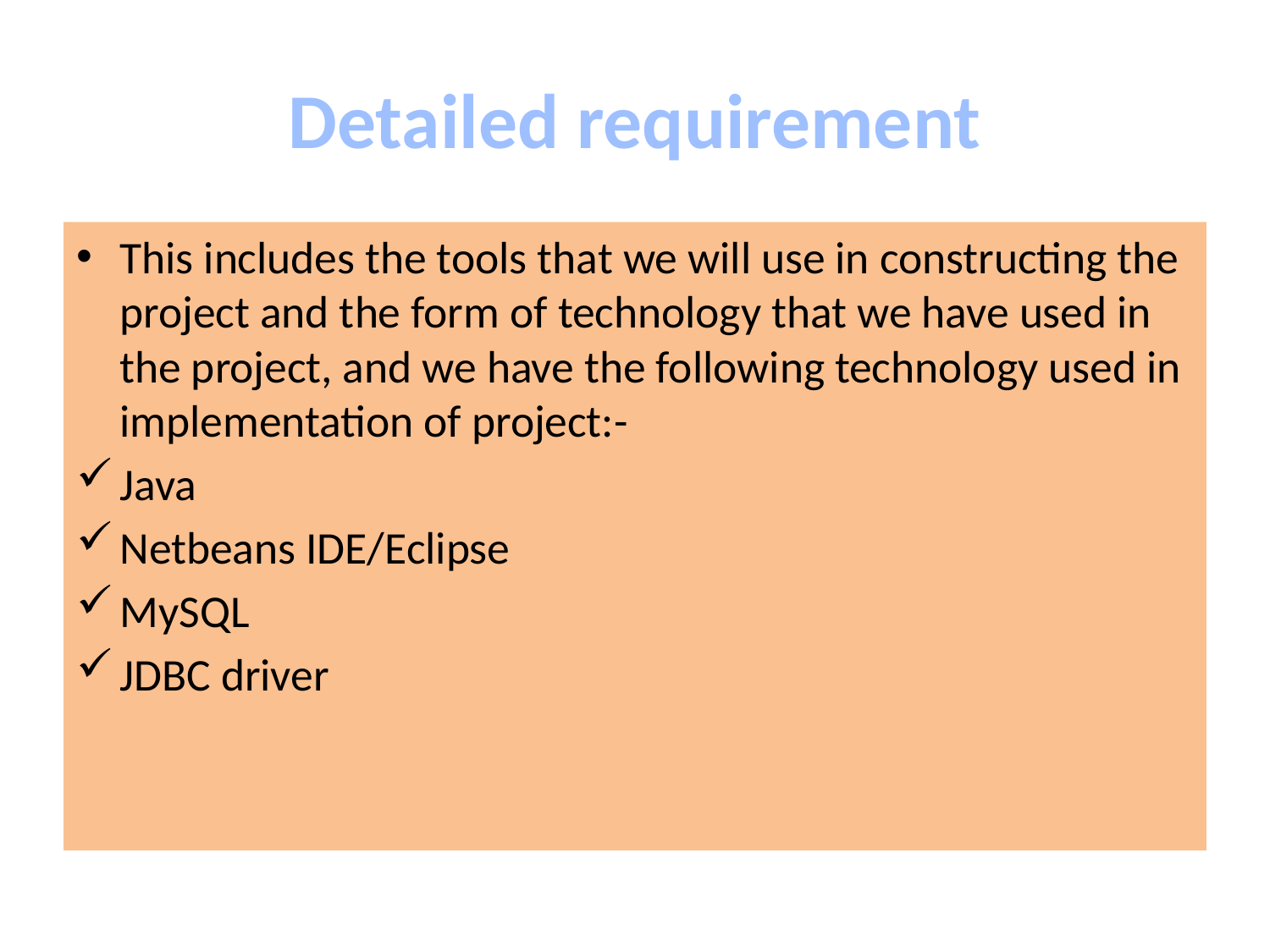

# Detailed requirement
This includes the tools that we will use in constructing the project and the form of technology that we have used in the project, and we have the following technology used in implementation of project:-
Java
Netbeans IDE/Eclipse
MySQL
JDBC driver